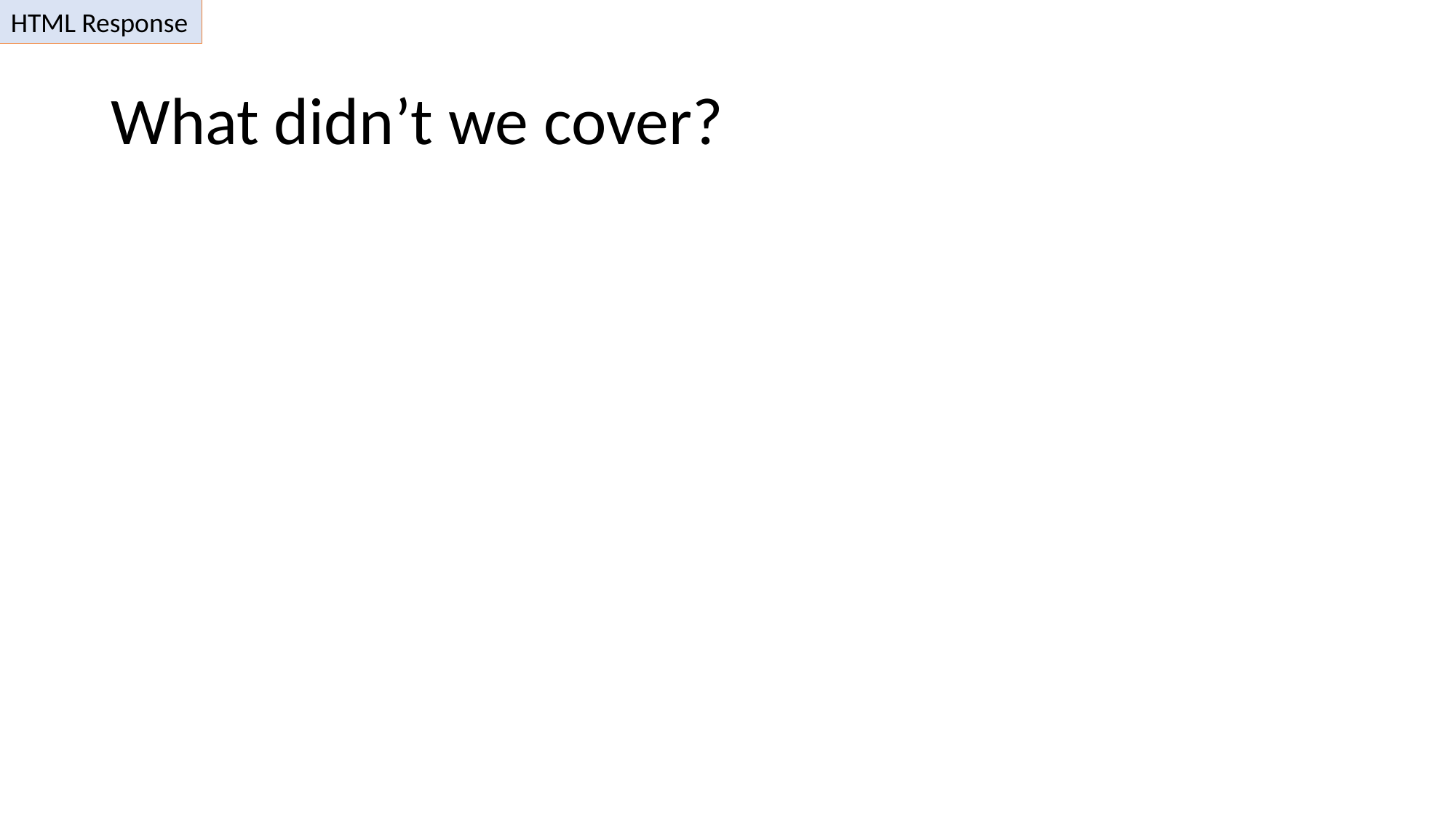

HTML Response
# What didn’t we cover?